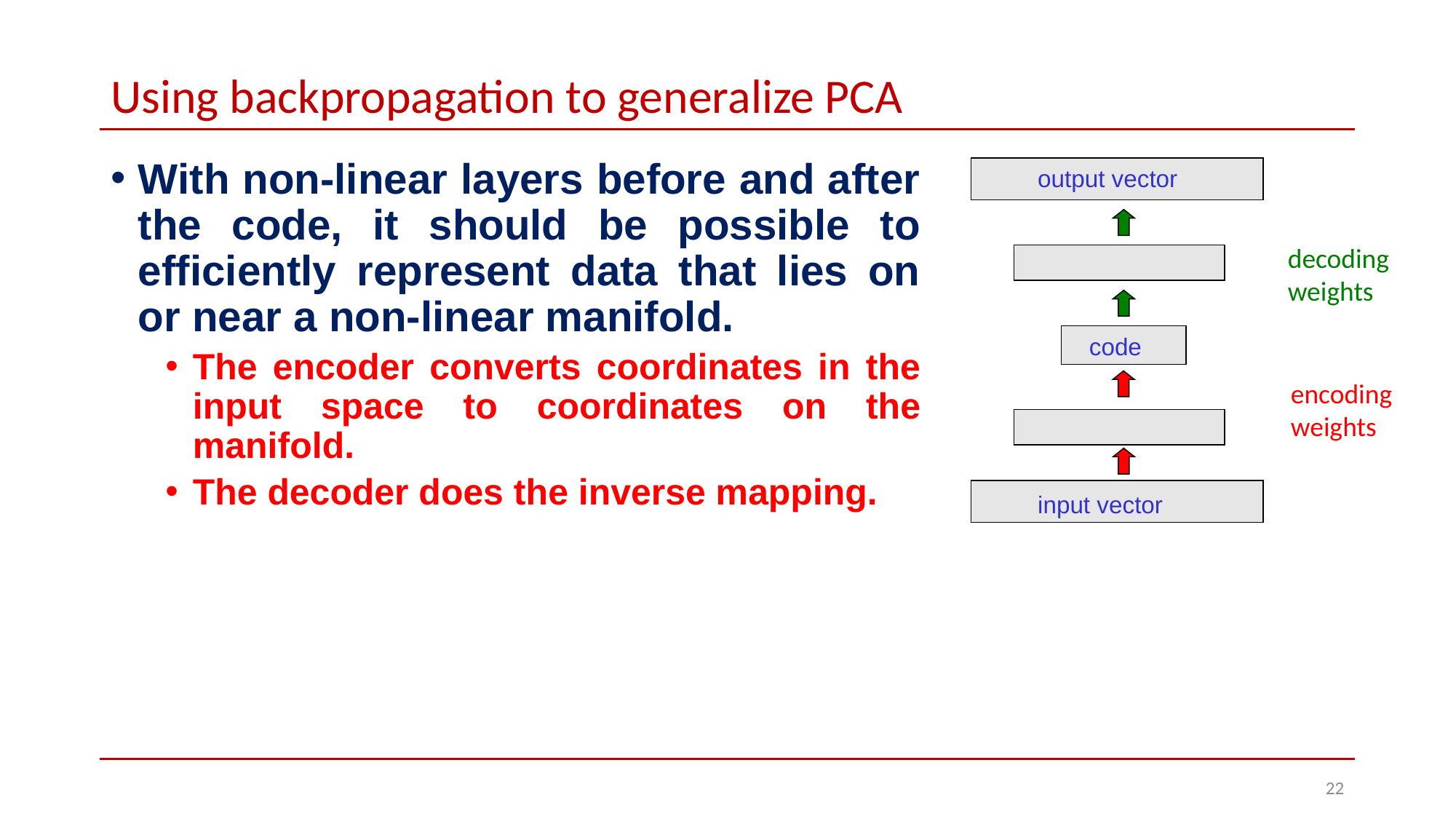

# Using backpropagation to generalize PCA
With non-linear layers before and after the code, it should be possible to efficiently represent data that lies on or near a non-linear manifold.
The encoder converts coordinates in the input space to coordinates on the manifold.
The decoder does the inverse mapping.

output vector

decoding weights

code

encoding weights

input vector
22